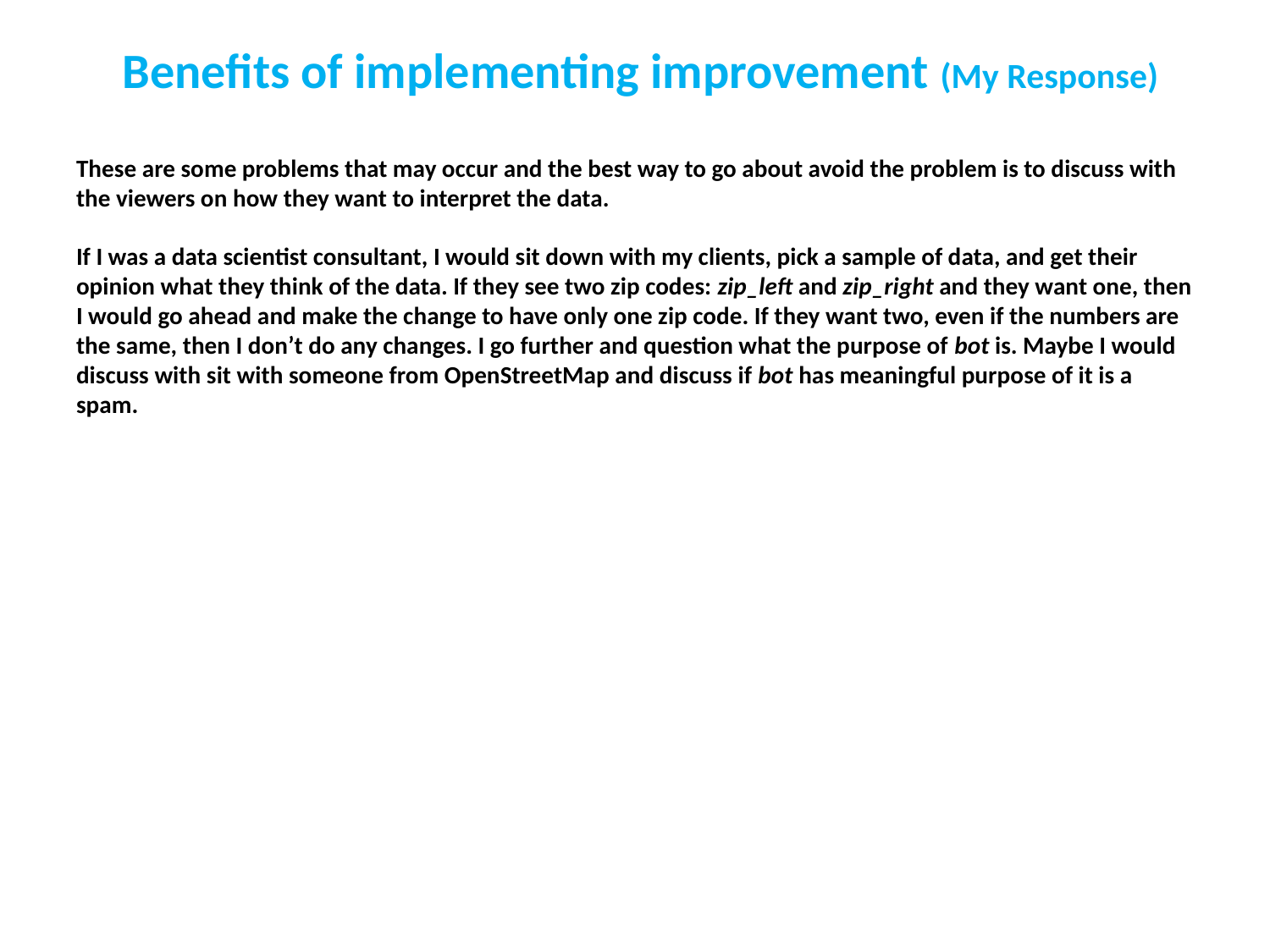

# Benefits of implementing improvement (My Response)

These are some problems that may occur and the best way to go about avoid the problem is to discuss with the viewers on how they want to interpret the data.

If I was a data scientist consultant, I would sit down with my clients, pick a sample of data, and get their opinion what they think of the data. If they see two zip codes: zip_left and zip_right and they want one, then I would go ahead and make the change to have only one zip code. If they want two, even if the numbers are the same, then I don’t do any changes. I go further and question what the purpose of bot is. Maybe I would discuss with sit with someone from OpenStreetMap and discuss if bot has meaningful purpose of it is a spam.